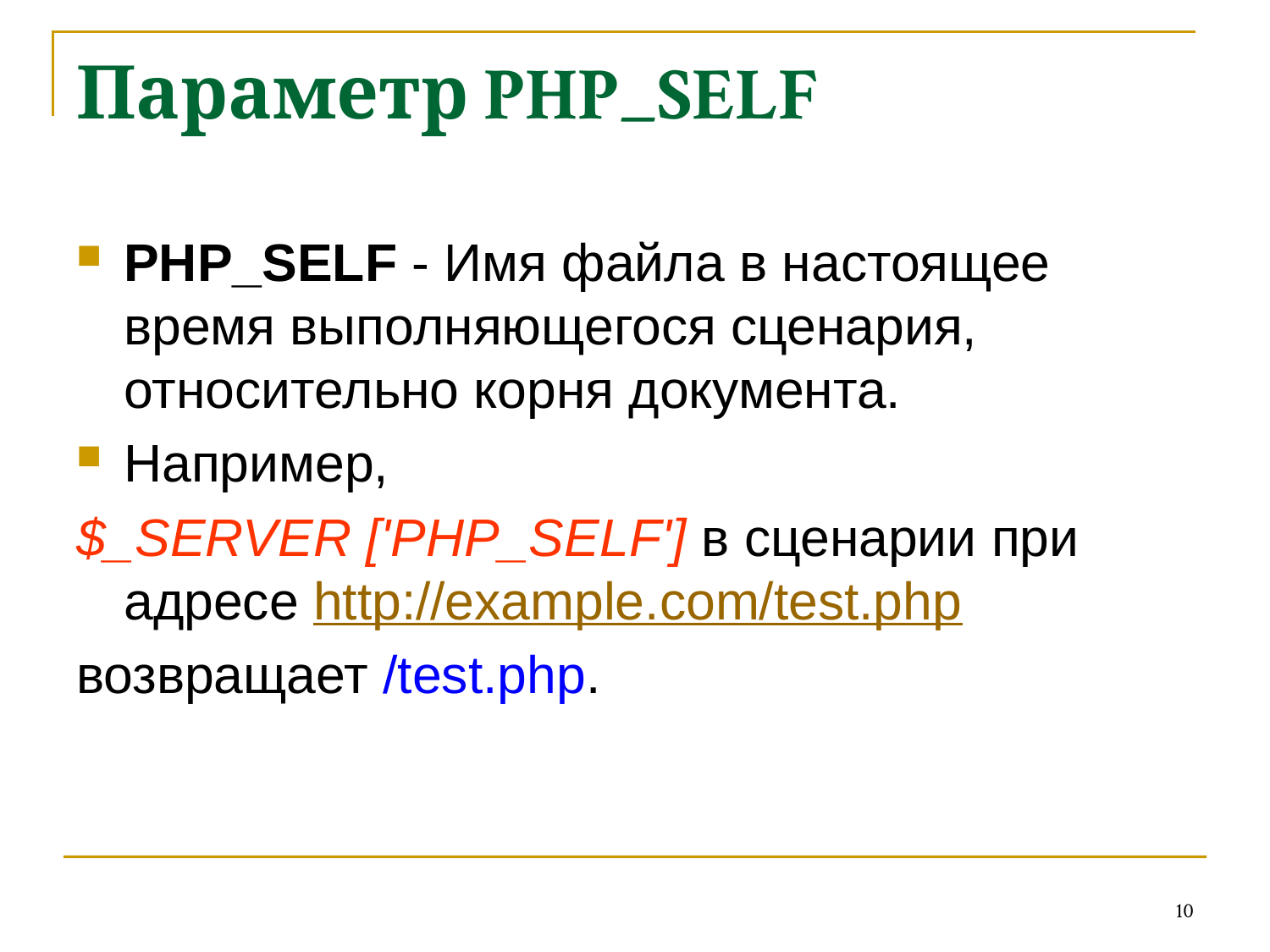

# Параметр PHP_SELF
PHP_SELF - Имя файла в настоящее время выполняющегося сценария, относительно корня документа.
Например,
$_SERVER ['PHP_SELF'] в сценарии при адресе http://example.com/test.php
возвращает /test.php.
10